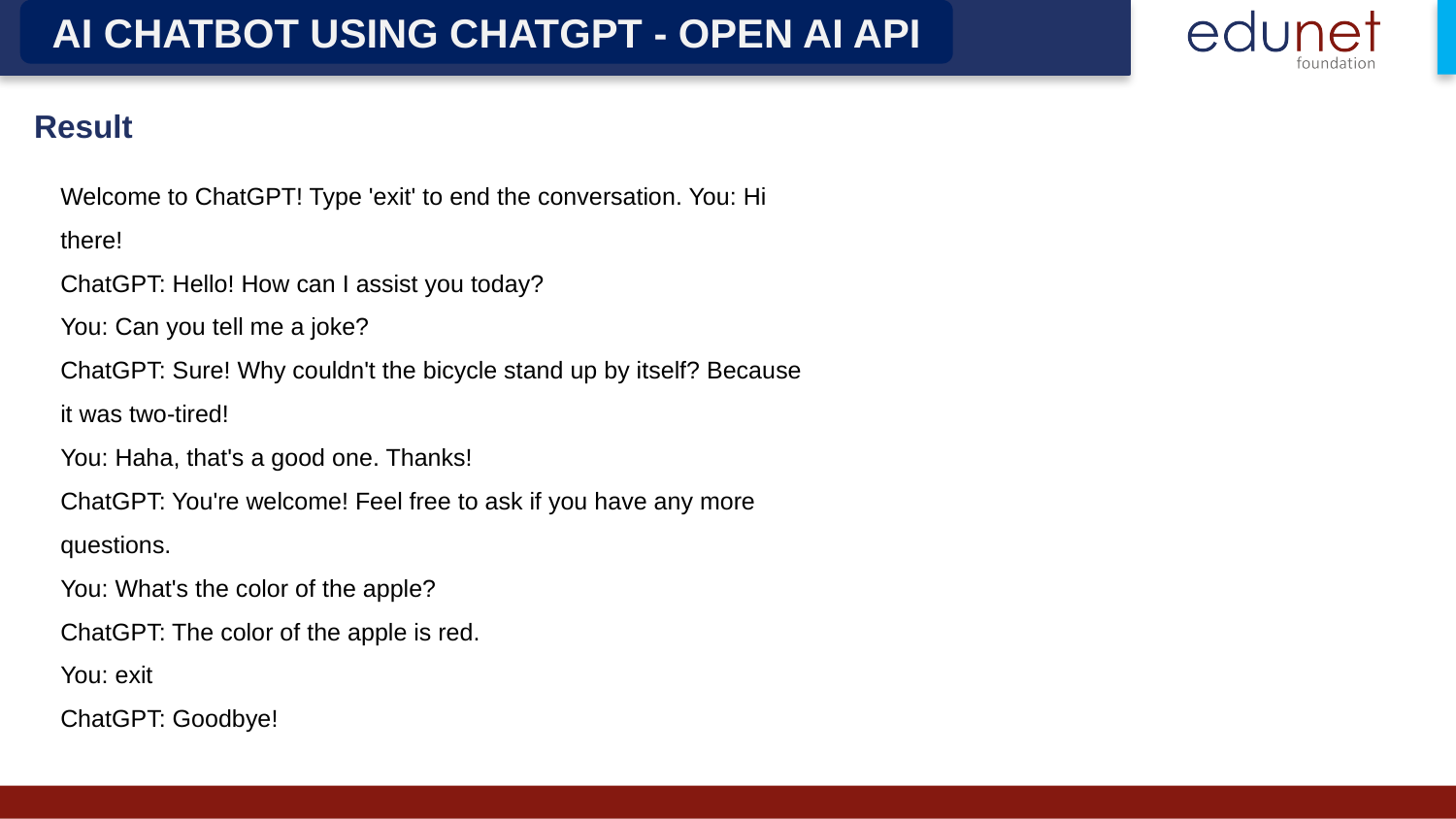

AI CHATBOT USING CHATGPT - OPEN AI API
Result
Welcome to ChatGPT! Type 'exit' to end the conversation. You: Hi there!
ChatGPT: Hello! How can I assist you today?
You: Can you tell me a joke?
ChatGPT: Sure! Why couldn't the bicycle stand up by itself? Because it was two-tired!
You: Haha, that's a good one. Thanks!
ChatGPT: You're welcome! Feel free to ask if you have any more questions.
You: What's the color of the apple?
ChatGPT: The color of the apple is red.
You: exit
ChatGPT: Goodbye!